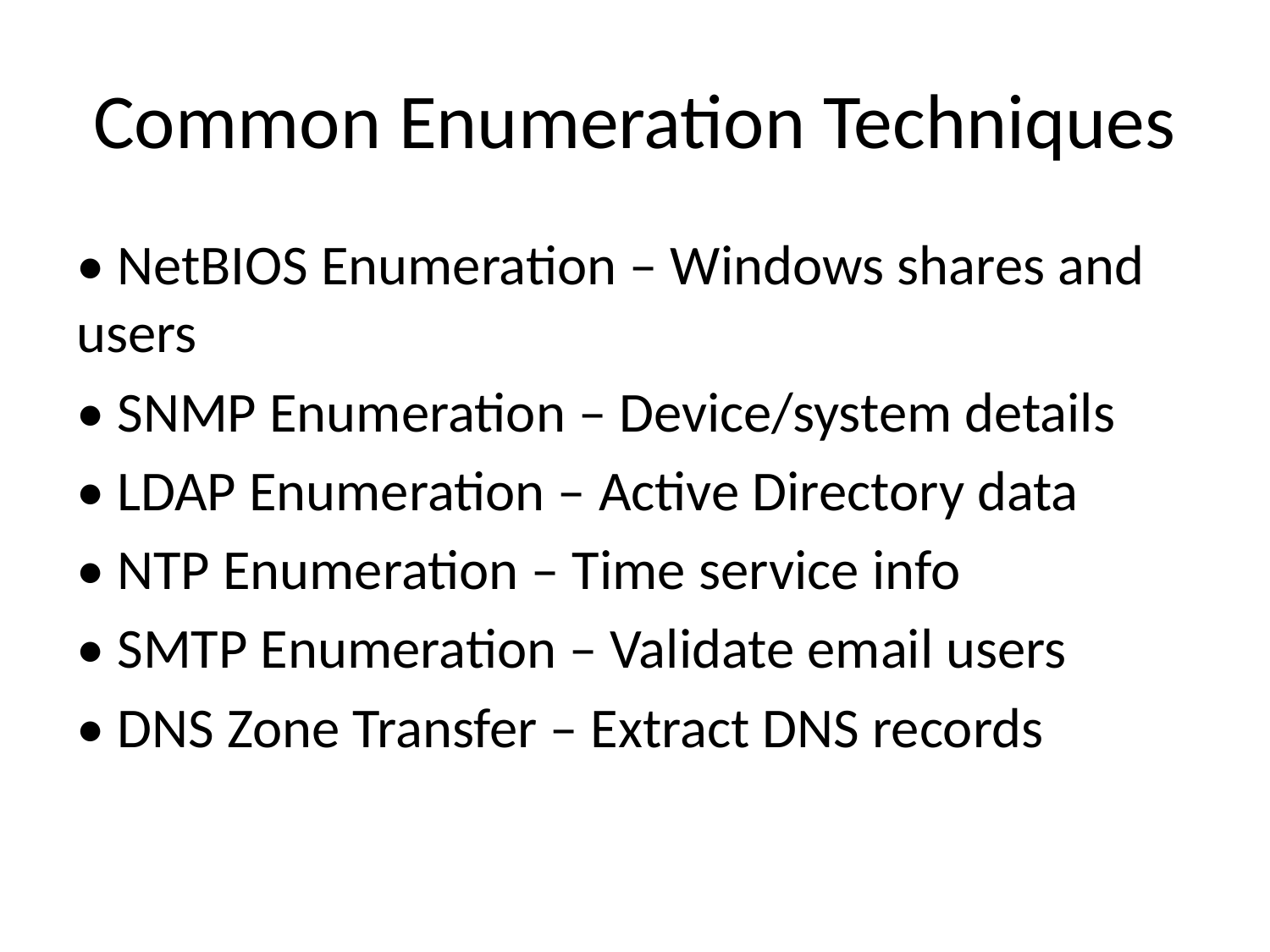

# Common Enumeration Techniques
• NetBIOS Enumeration – Windows shares and users
• SNMP Enumeration – Device/system details
• LDAP Enumeration – Active Directory data
• NTP Enumeration – Time service info
• SMTP Enumeration – Validate email users
• DNS Zone Transfer – Extract DNS records